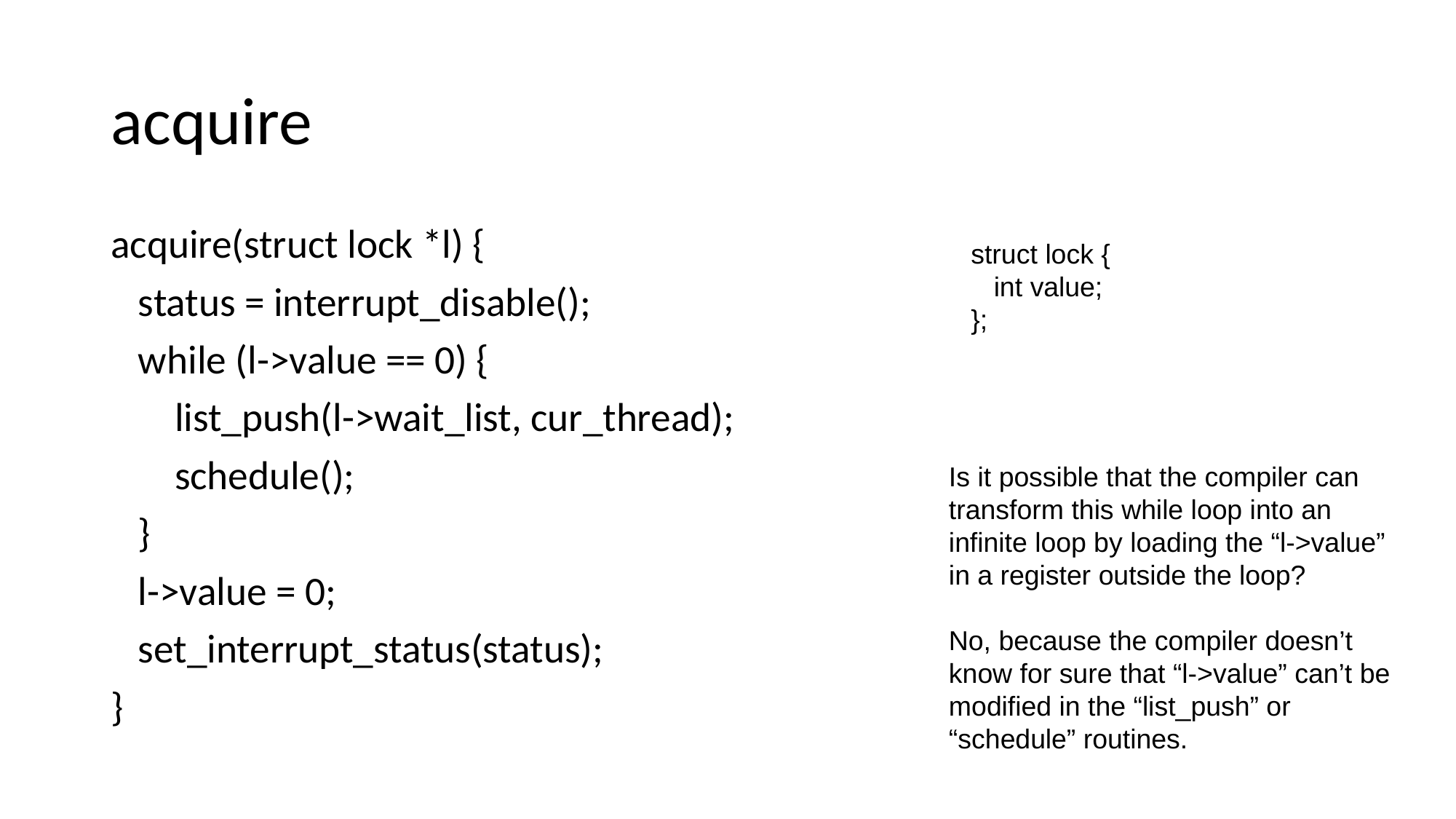

# acquire
acquire(struct lock *l) {
   status = interrupt_disable();
   while (l->value == 0) {
       list_push(l->wait_list, cur_thread);
       schedule();
   }
   l->value = 0;
   set_interrupt_status(status);
}
struct lock {
   int value;
};
Is it possible that the compiler can transform this while loop into an infinite loop by loading the “l->value” in a register outside the loop?

No, because the compiler doesn’t know for sure that “l->value” can’t be modified in the “list_push” or “schedule” routines.